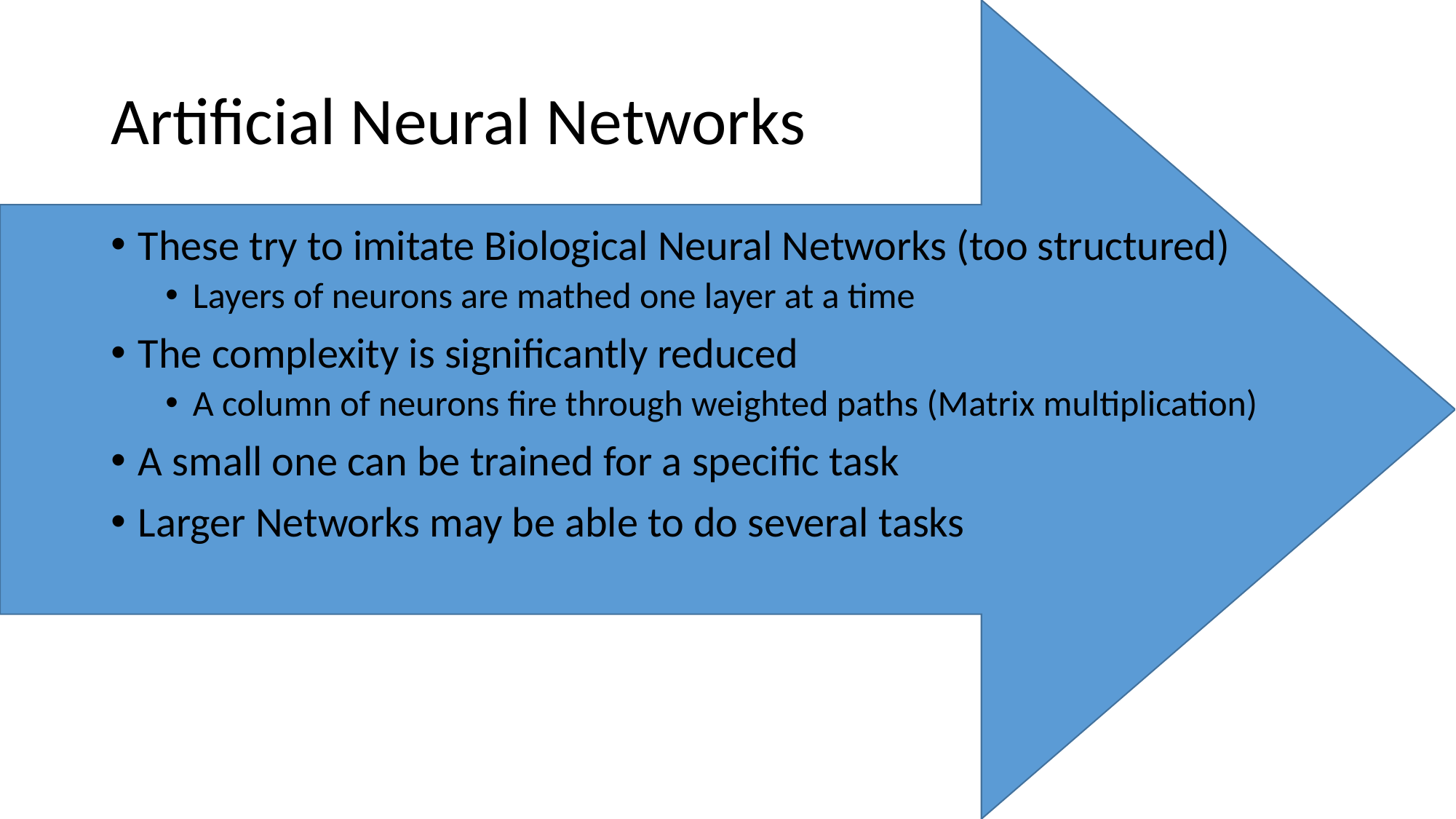

# Artificial Neural Networks
These try to imitate Biological Neural Networks (too structured)
Layers of neurons are mathed one layer at a time
The complexity is significantly reduced
A column of neurons fire through weighted paths (Matrix multiplication)
A small one can be trained for a specific task
Larger Networks may be able to do several tasks